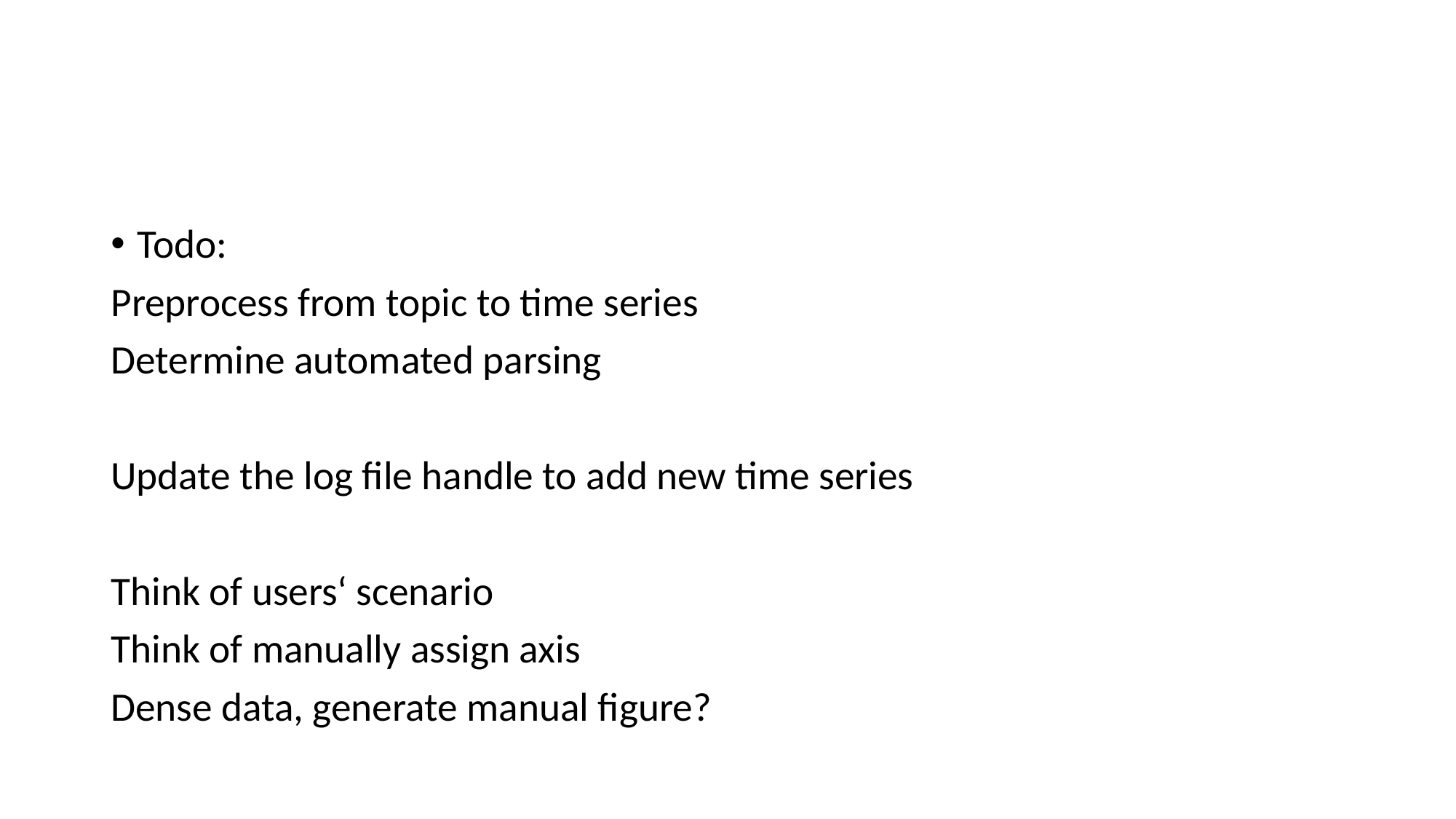

#
Todo:
Preprocess from topic to time series
Determine automated parsing

Update the log file handle to add new time series

Think of users‘ scenario
Think of manually assign axis
Dense data, generate manual figure?